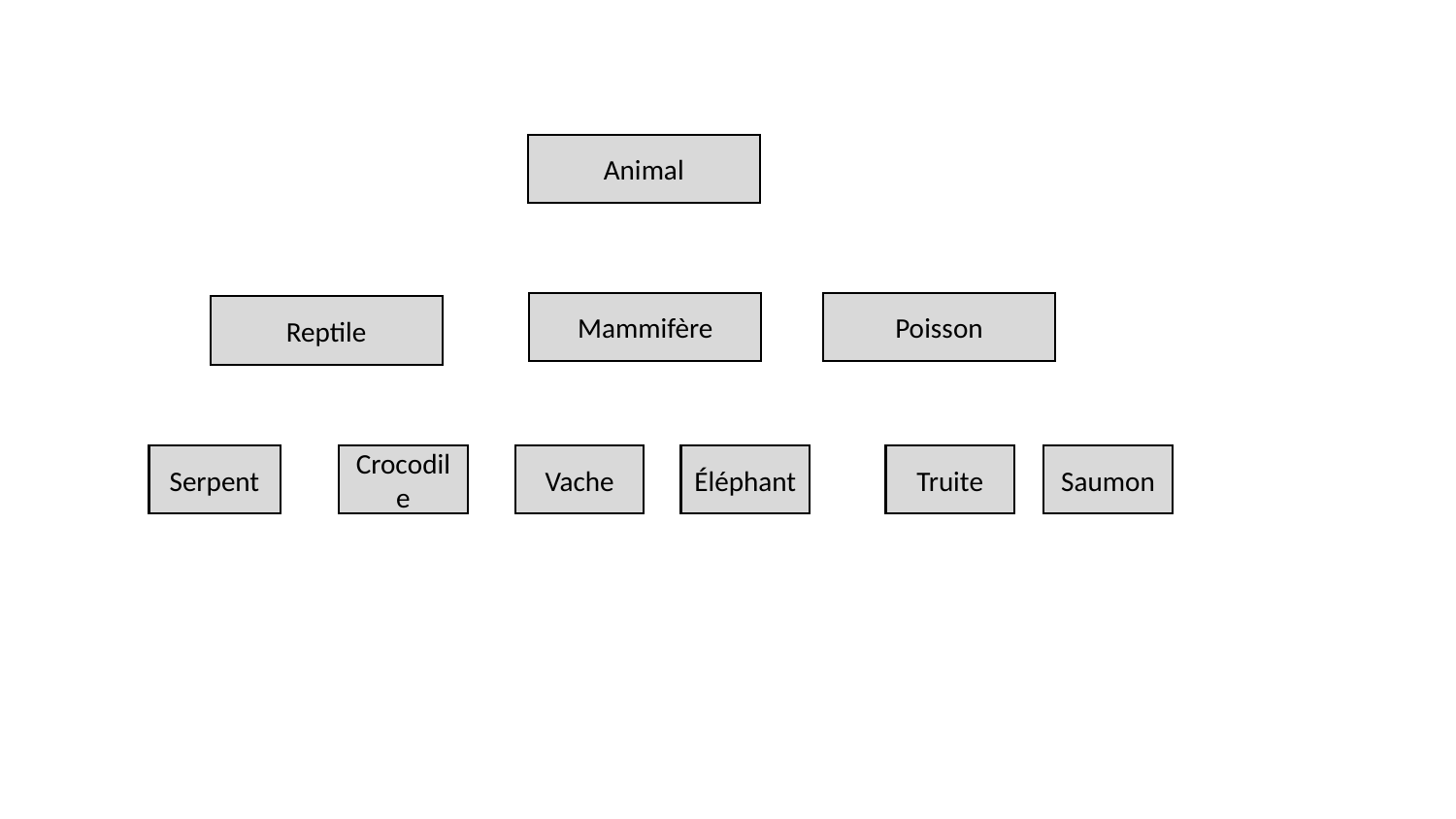

Animal
Mammifère
Poisson
Reptile
Serpent
Crocodile
Vache
Éléphant
Truite
Saumon